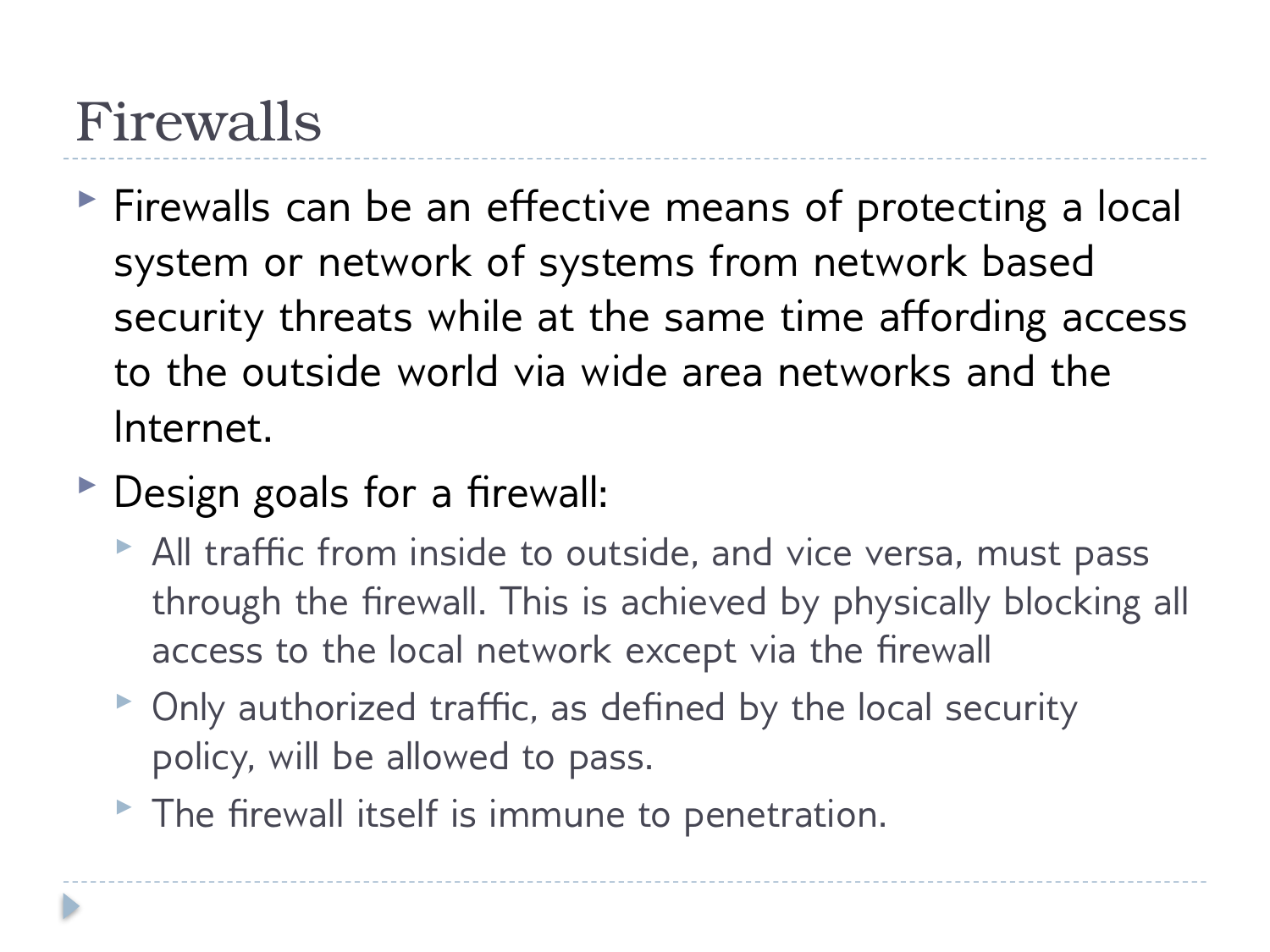

# Firewalls
Firewalls can be an effective means of protecting a local system or network of systems from network based security threats while at the same time affording access to the outside world via wide area networks and the Internet.
Design goals for a firewall:
All traffic from inside to outside, and vice versa, must pass through the firewall. This is achieved by physically blocking all access to the local network except via the firewall
Only authorized traffic, as defined by the local security policy, will be allowed to pass.
The firewall itself is immune to penetration.